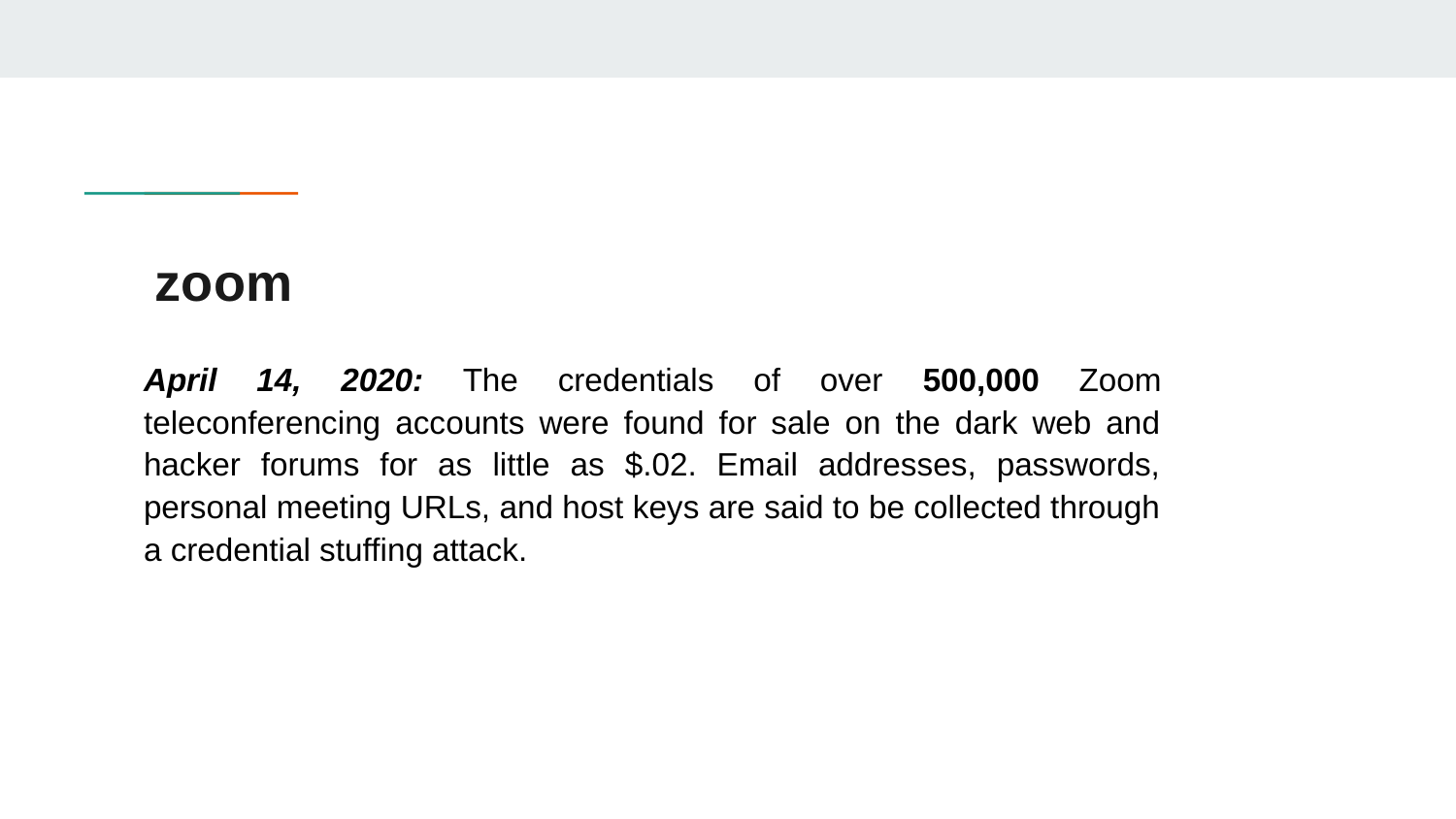

# zoom
April 14, 2020: The credentials of over 500,000 Zoom teleconferencing accounts were found for sale on the dark web and hacker forums for as little as $.02. Email addresses, passwords, personal meeting URLs, and host keys are said to be collected through a credential stuffing attack.